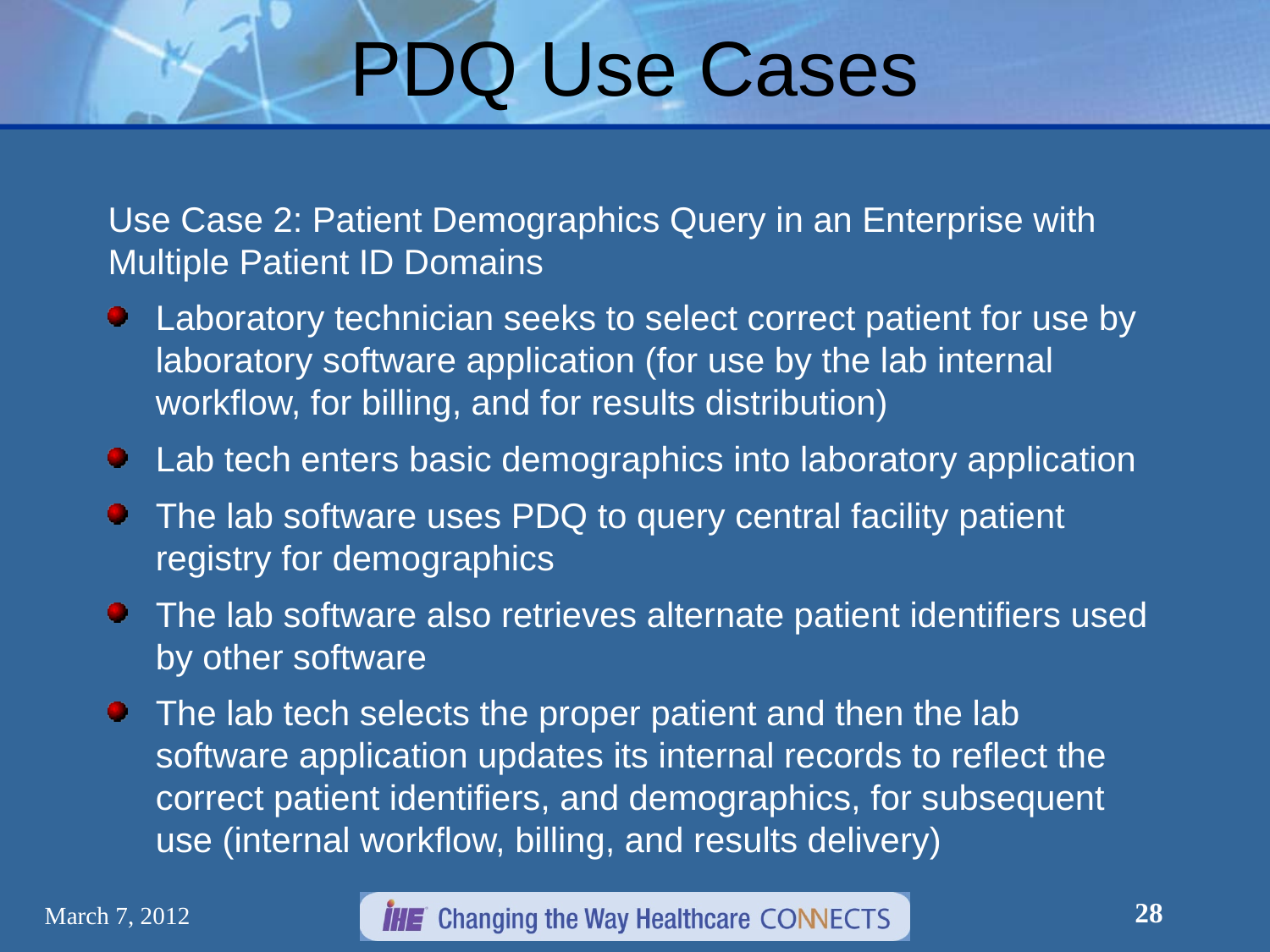

# PDQ Use Cases
Use Case 2: Patient Demographics Query in an Enterprise with Multiple Patient ID Domains
Laboratory technician seeks to select correct patient for use by laboratory software application (for use by the lab internal workflow, for billing, and for results distribution)
Lab tech enters basic demographics into laboratory application
The lab software uses PDQ to query central facility patient registry for demographics
The lab software also retrieves alternate patient identifiers used by other software
The lab tech selects the proper patient and then the lab software application updates its internal records to reflect the correct patient identifiers, and demographics, for subsequent use (internal workflow, billing, and results delivery)

28
March 7, 2012